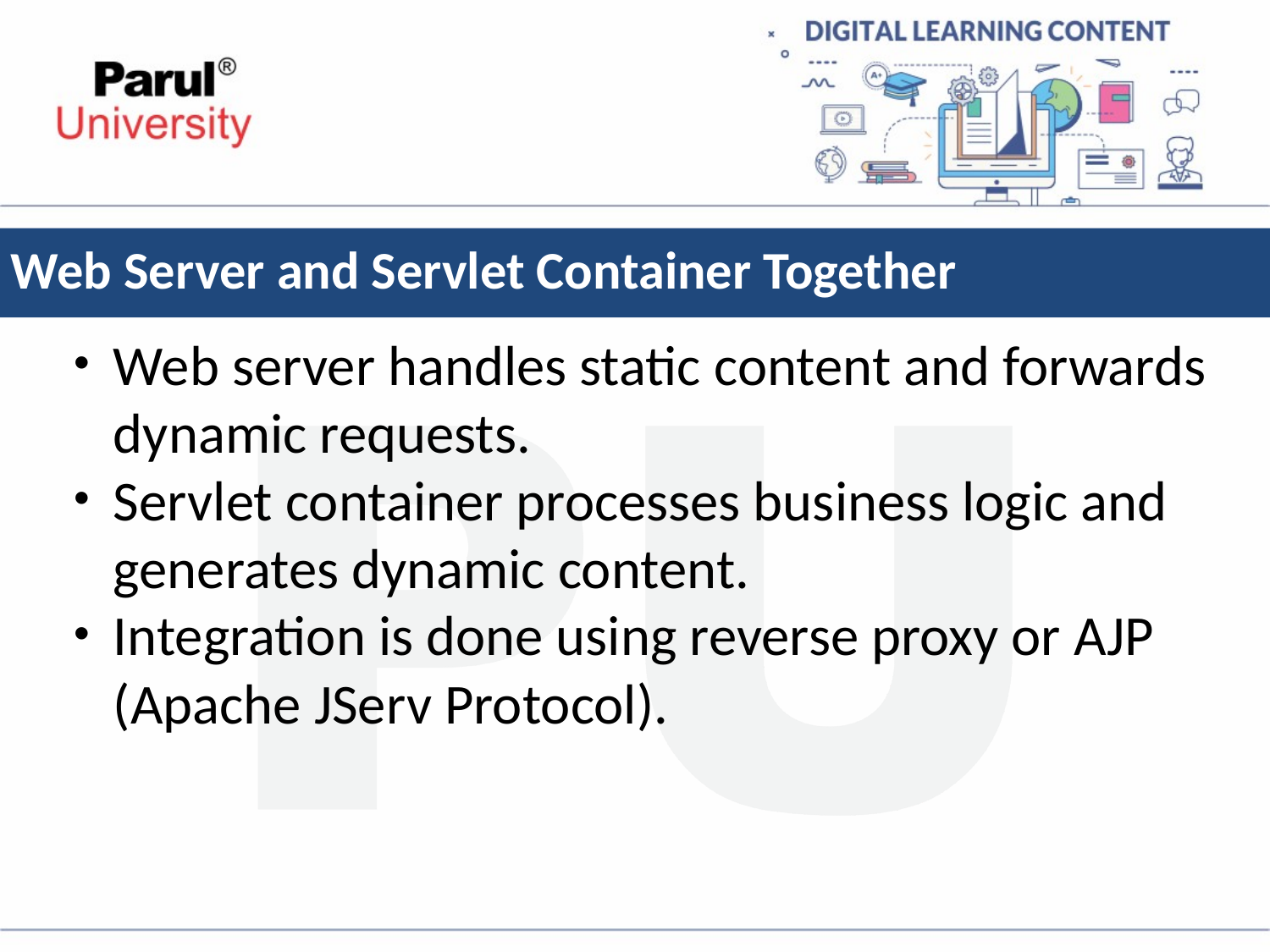

# Web Server and Servlet Container Together
Web server handles static content and forwards dynamic requests.
Servlet container processes business logic and generates dynamic content.
Integration is done using reverse proxy or AJP (Apache JServ Protocol).